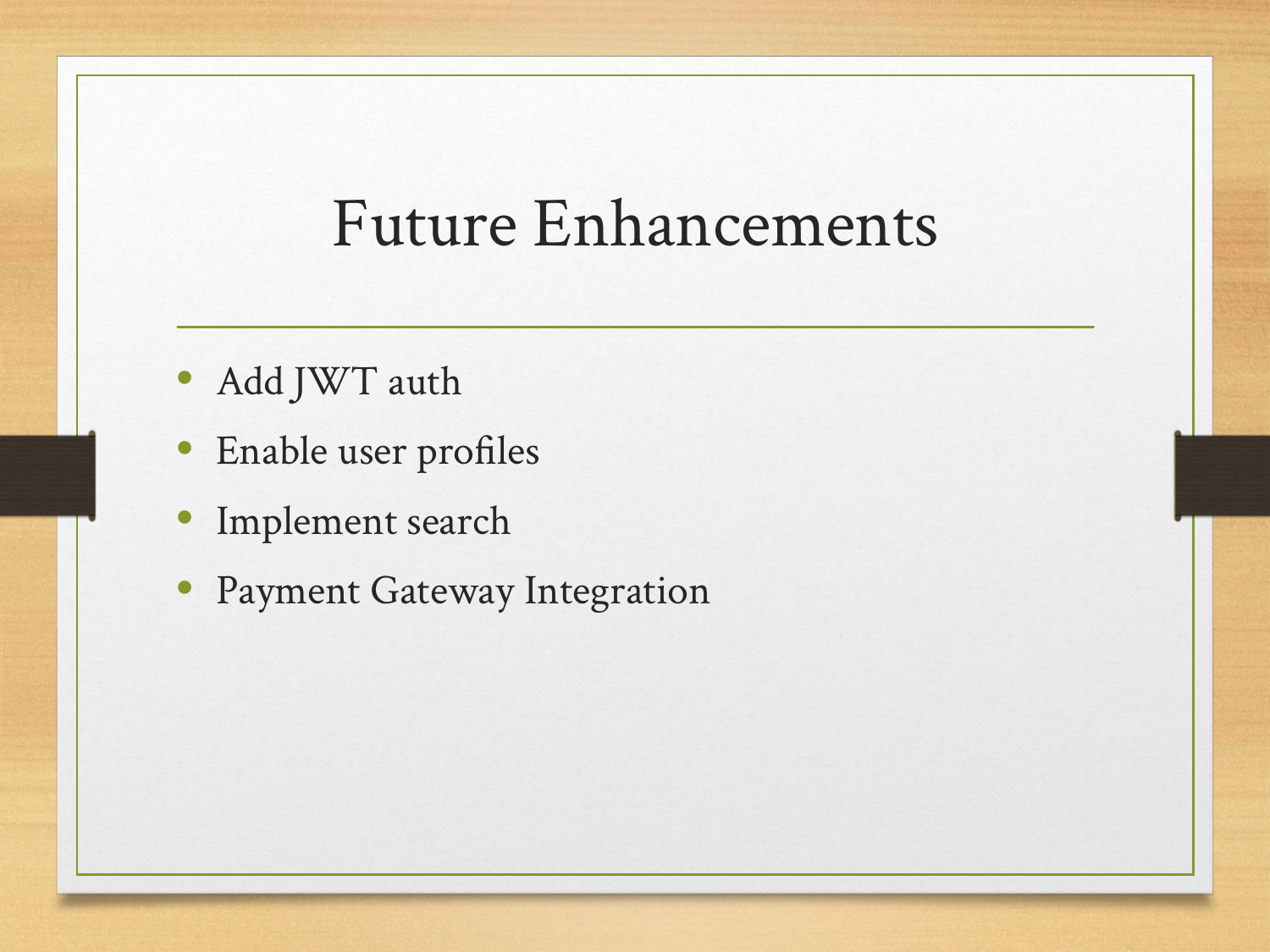

# Future Enhancements
Add JWT auth
Enable user profiles
Implement search
Payment Gateway Integration